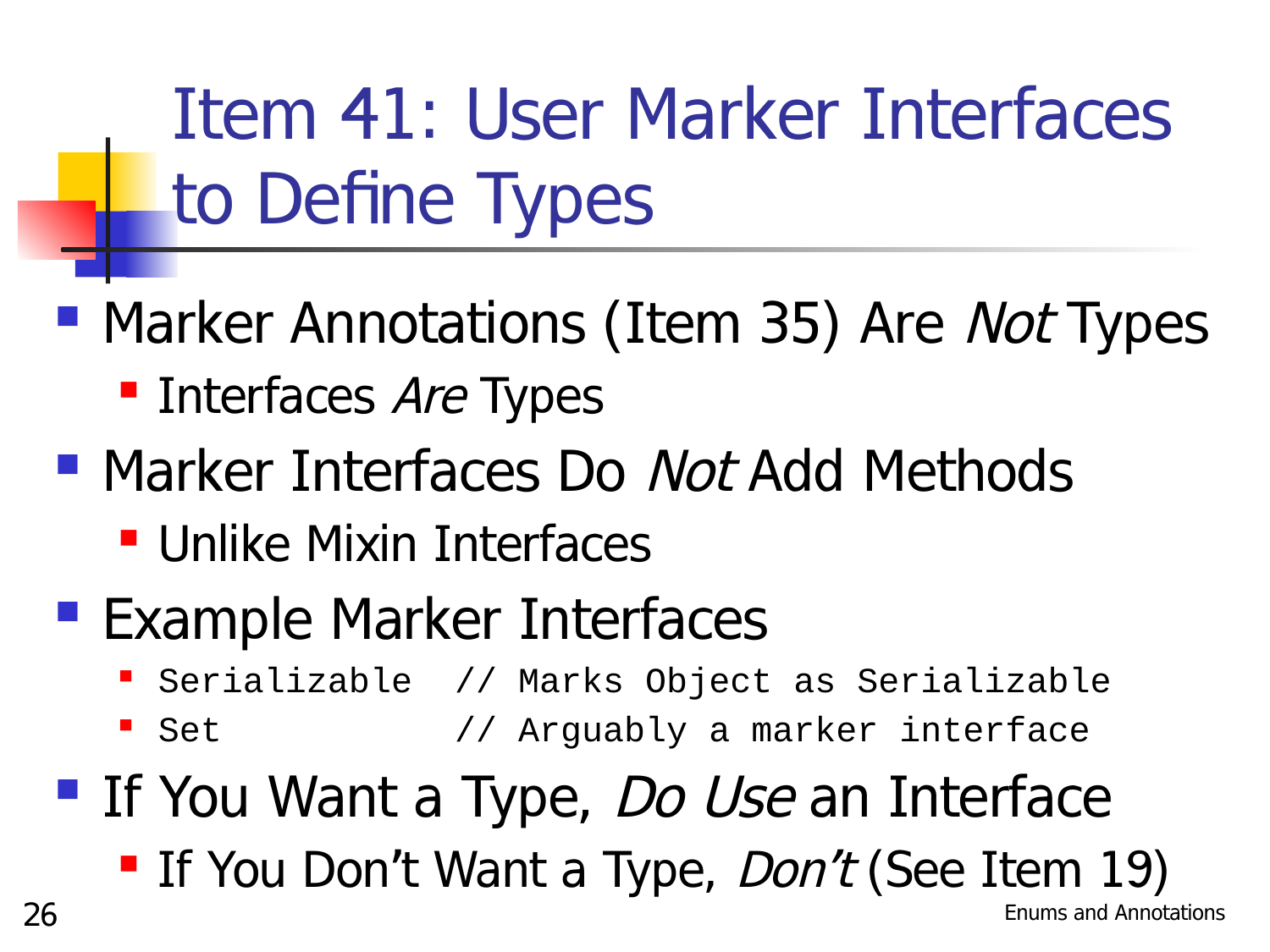

# Item 41: User Marker Interfaces to Define Types
Marker Annotations (Item 35) Are Not Types
Interfaces Are Types
Marker Interfaces Do Not Add Methods
Unlike Mixin Interfaces
Example Marker Interfaces
Serializable  // Marks Object as Serializable
Set           // Arguably a marker interface
If You Want a Type, Do Use an Interface
If You Don’t Want a Type, Don’t (See Item 19)